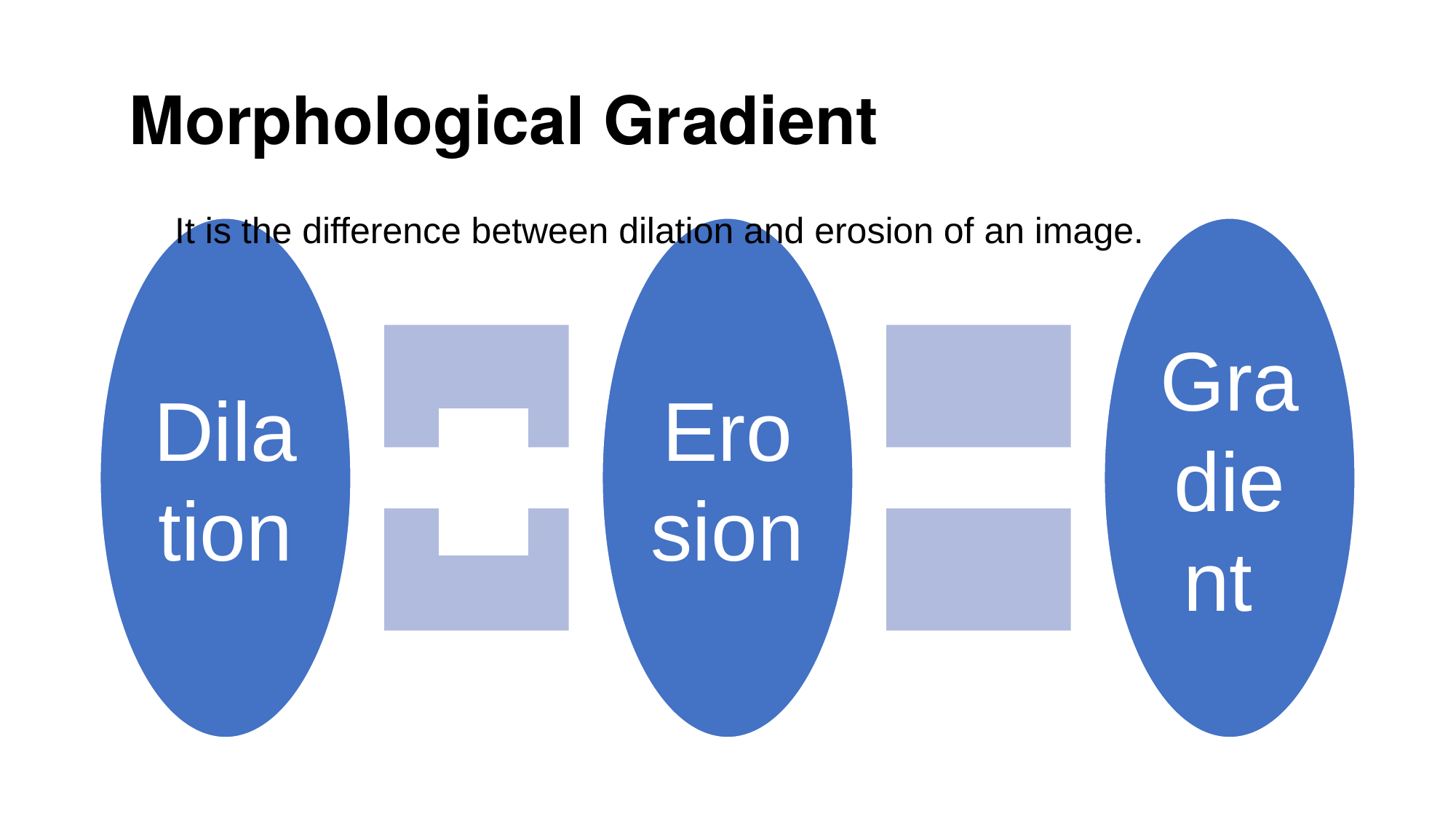

# Morphological Gradient
It is the difference between dilation and erosion of an image.

Dilation
Erosion
Gradient